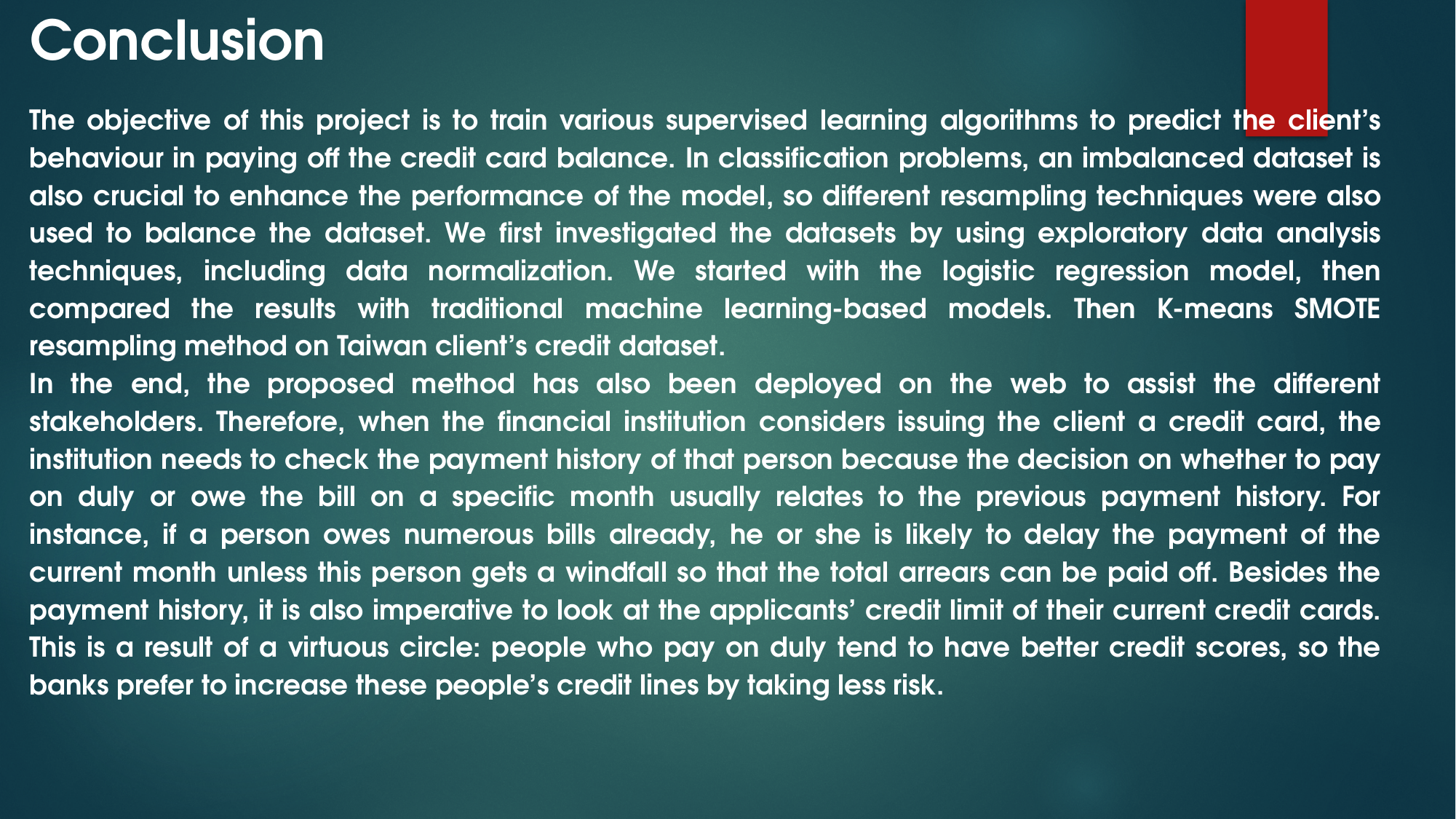

Conclusion

The objective of this project is to train various supervised learning algorithms to predict the client’s behaviour in paying off the credit card balance. In classification problems, an imbalanced dataset is also crucial to enhance the performance of the model, so different resampling techniques were also used to balance the dataset. We first investigated the datasets by using exploratory data analysis techniques, including data normalization. We started with the logistic regression model, then compared the results with traditional machine learning-based models. Then K-means SMOTE resampling method on Taiwan client’s credit dataset.
In the end, the proposed method has also been deployed on the web to assist the different stakeholders. Therefore, when the financial institution considers issuing the client a credit card, the institution needs to check the payment history of that person because the decision on whether to pay on duly or owe the bill on a specific month usually relates to the previous payment history. For instance, if a person owes numerous bills already, he or she is likely to delay the payment of the current month unless this person gets a windfall so that the total arrears can be paid off. Besides the payment history, it is also imperative to look at the applicants’ credit limit of their current credit cards. This is a result of a virtuous circle: people who pay on duly tend to have better credit scores, so the banks prefer to increase these people’s credit lines by taking less risk.